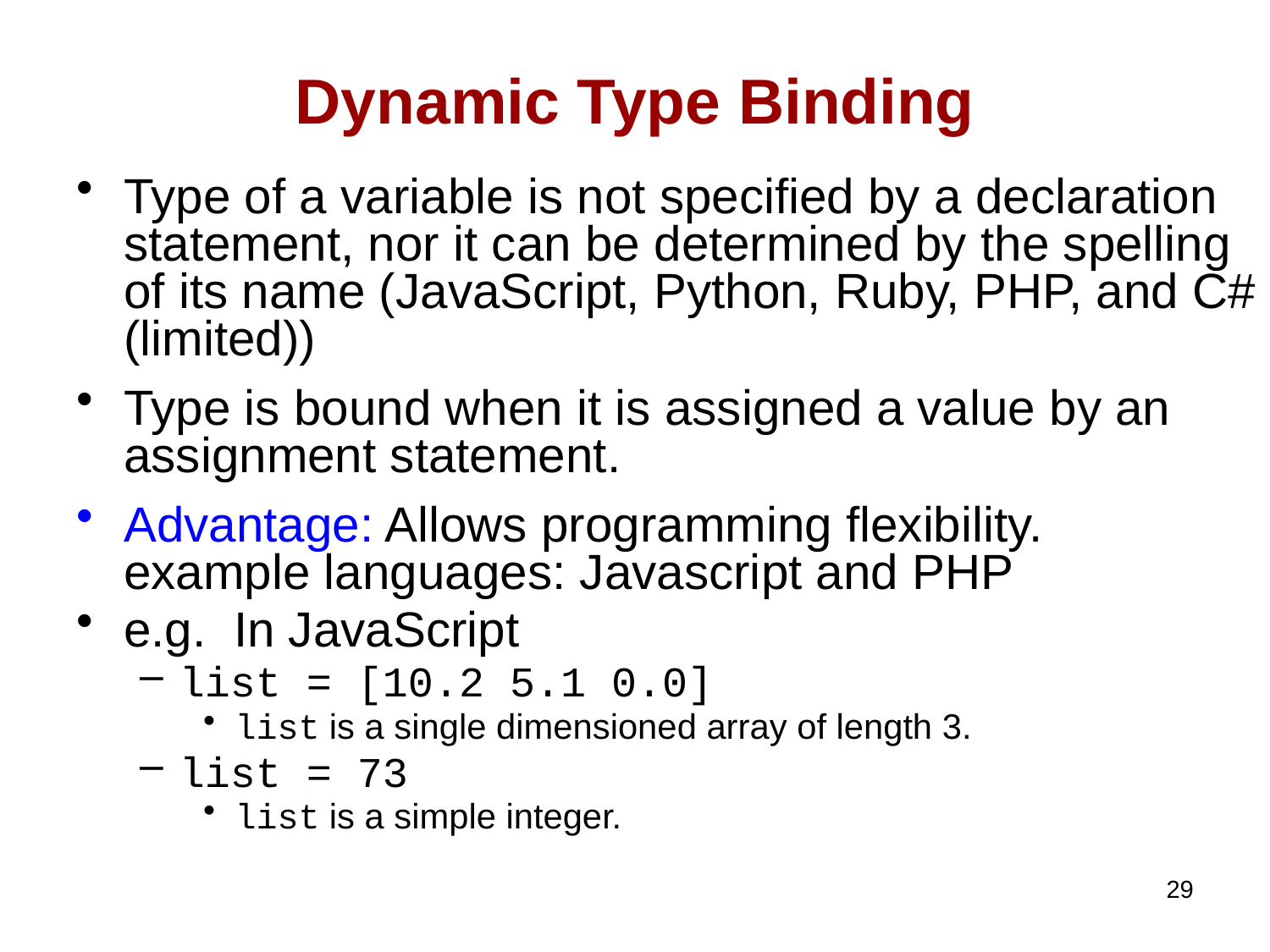

# Dynamic Type Binding
Type of a variable is not specified by a declaration statement, nor it can be determined by the spelling  of its name (JavaScript, Python, Ruby, PHP, and C# (limited))

Type is bound when it is assigned a value by an assignment statement.

Advantage: Allows programming flexibility.    example languages: Javascript and PHP
e.g.  In JavaScript
list = [10.2 5.1 0.0]
list is a single dimensioned array of length 3.
list = 73
list is a simple integer.
29